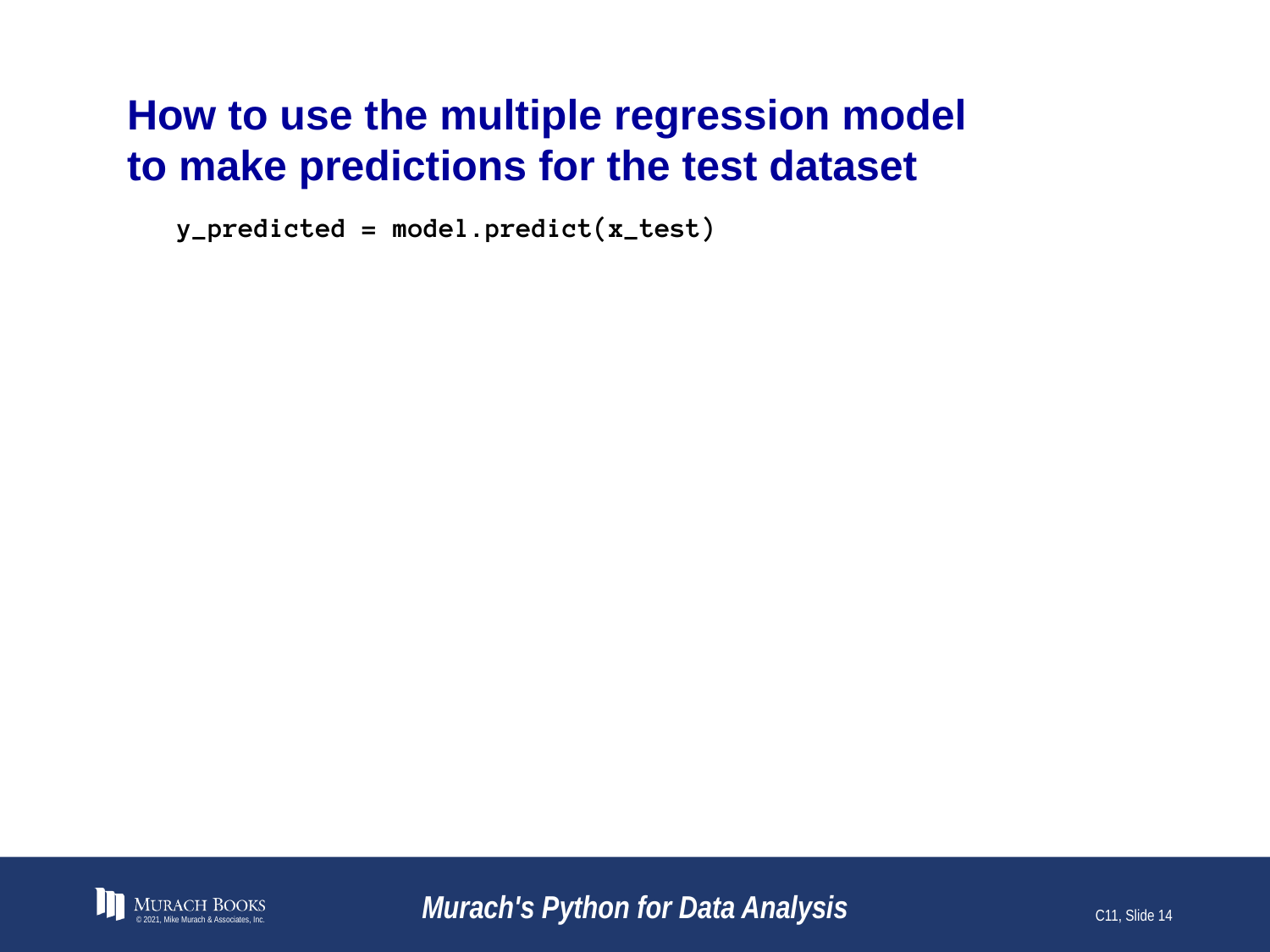

# How to use the multiple regression model to make predictions for the test dataset
y_predicted = model.predict(x_test)

© 2021, Mike Murach & Associates, Inc.
Murach's Python for Data Analysis

C11, Slide 14